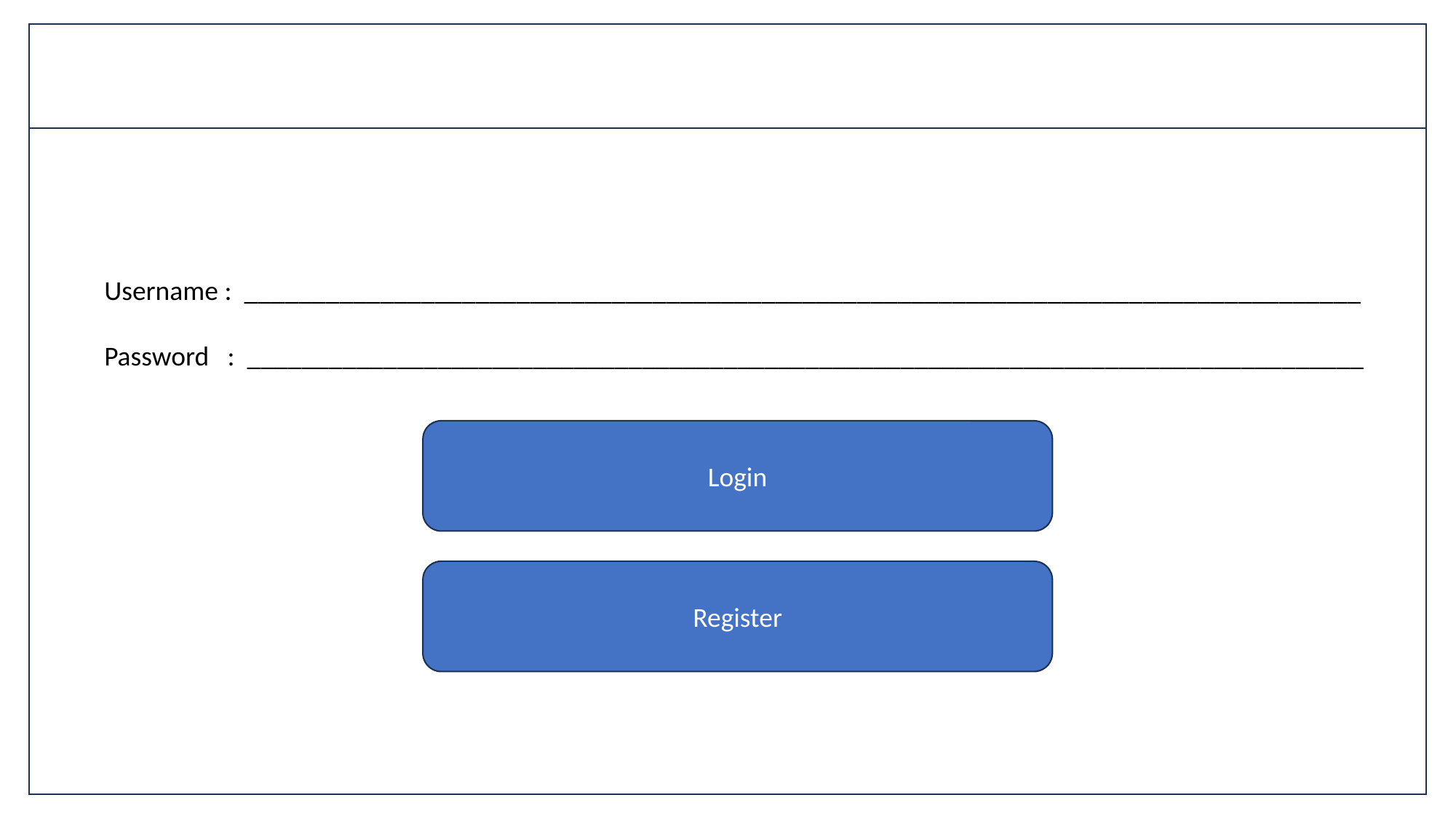

Username :  __________________________________________________________________________________

Password   :  __________________________________________________________________________________
Login
Register